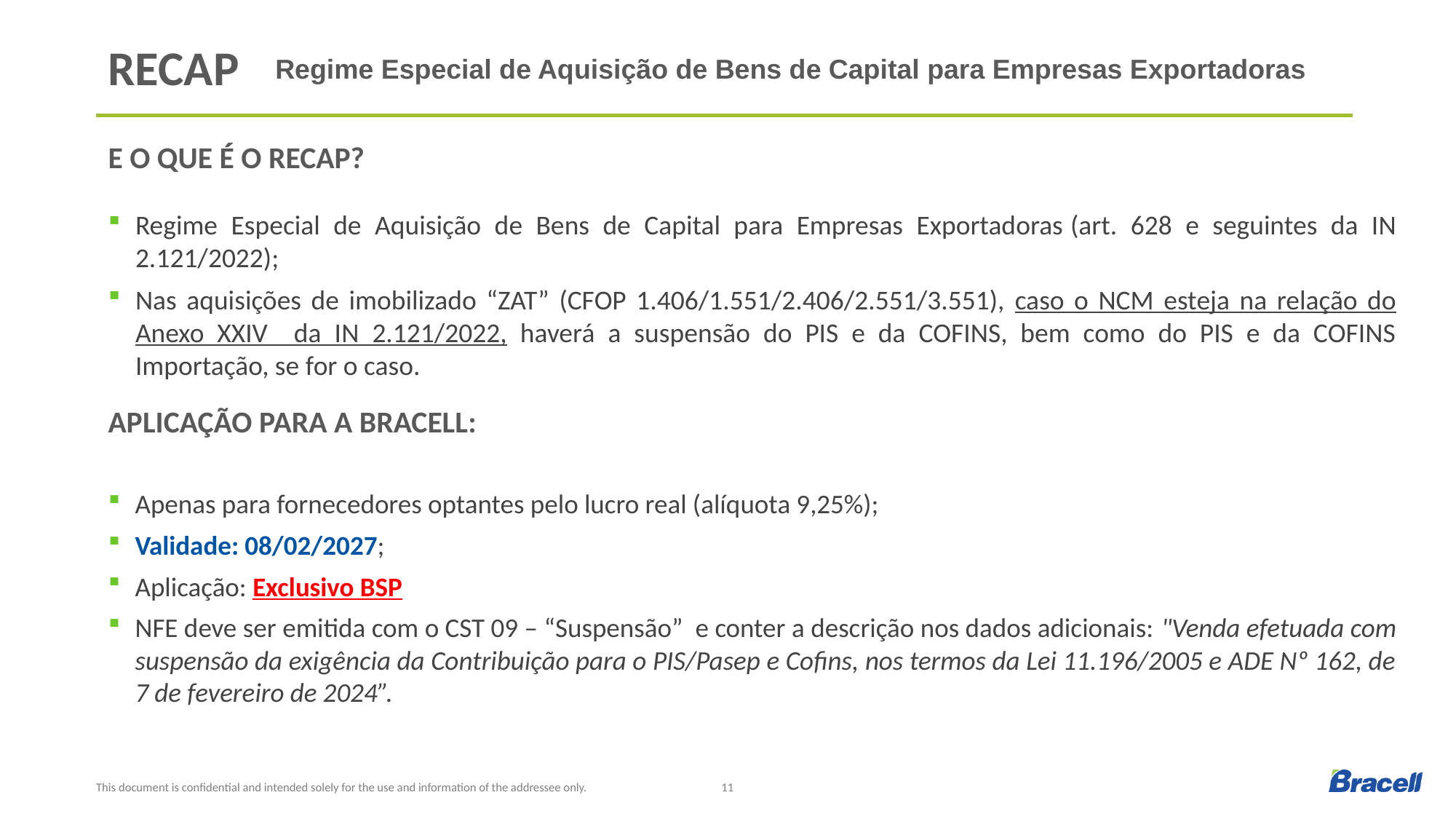

# recap
Regime Especial de Aquisição de Bens de Capital para Empresas Exportadoras
E O QUE É O RECAP?
Regime Especial de Aquisição de Bens de Capital para Empresas Exportadoras (art. 628 e seguintes da IN 2.121/2022);
Nas aquisições de imobilizado “ZAT” (CFOP 1.406/1.551/2.406/2.551/3.551), caso o NCM esteja na relação do Anexo XXIV  da IN 2.121/2022, haverá a suspensão do PIS e da COFINS, bem como do PIS e da COFINS Importação, se for o caso.

Aplicação para a bracell:
Apenas para fornecedores optantes pelo lucro real (alíquota 9,25%);
Validade: 08/02/2027;
Aplicação: Exclusivo BSP
NFE deve ser emitida com o CST 09 – “Suspensão”  e conter a descrição nos dados adicionais: "Venda efetuada com suspensão da exigência da Contribuição para o PIS/Pasep e Cofins, nos termos da Lei 11.196/2005 e ADE Nº 162, de 7 de fevereiro de 2024”.